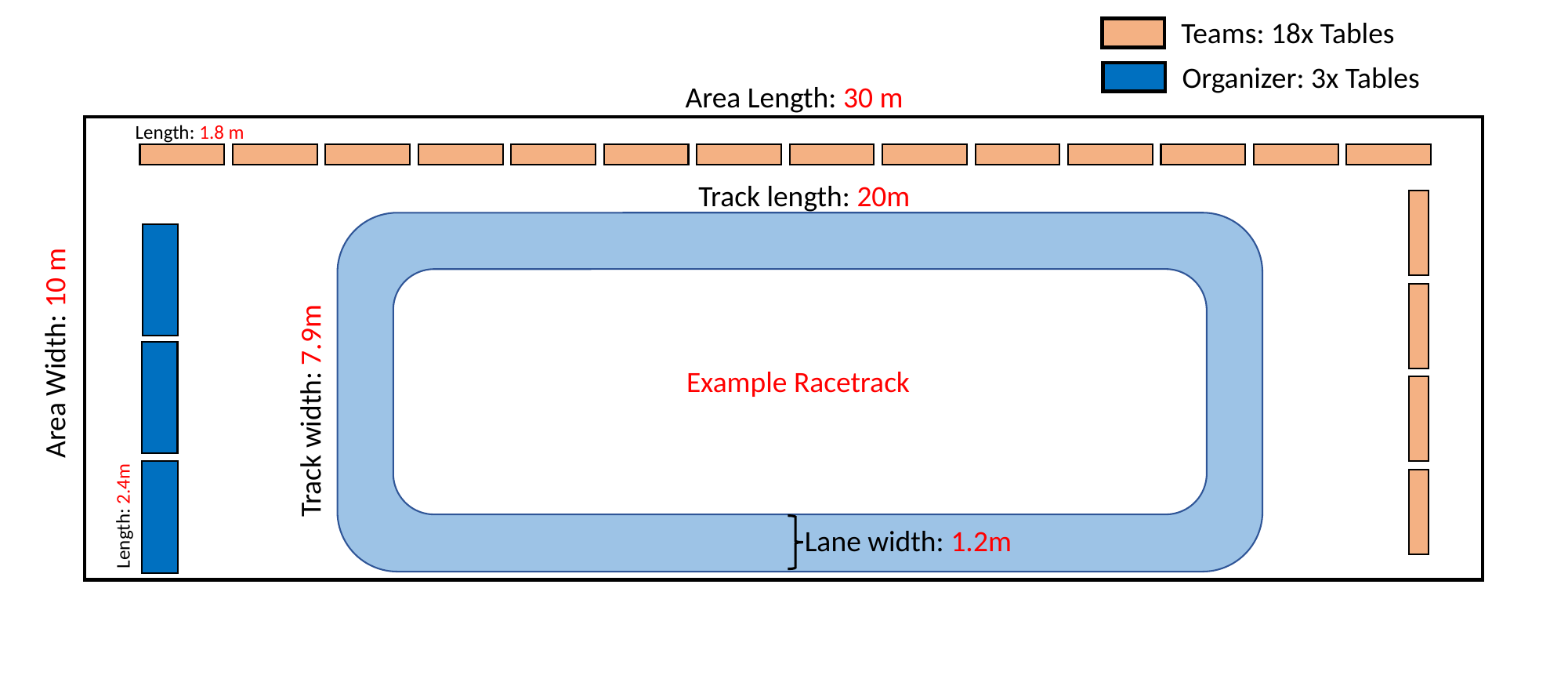

Teams: 18x Tables

Organizer: 3x Tables
Area Length: 30 m

Length: 1.8 m

Track length: 20m

Area Width: 10 m

Track width: 7.9m

Example Racetrack

Length: 2.4m

Lane width: 1.2m